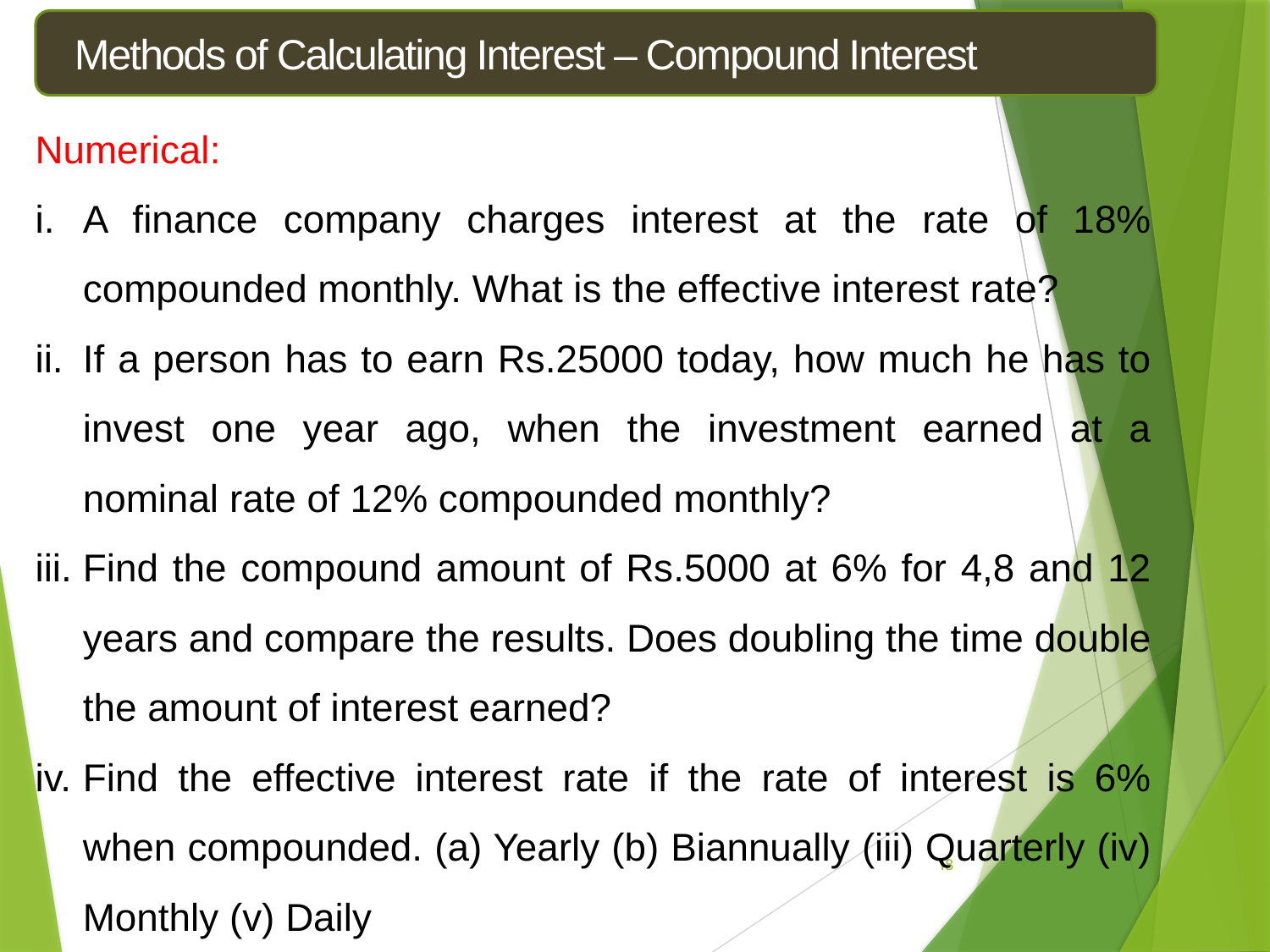

Methods of Calculating Interest – Compound Interest
Numerical:
A finance company charges interest at the rate of 18% compounded monthly. What is the effective interest rate?
If a person has to earn Rs.25000 today, how much he has to invest one year ago, when the investment earned at a nominal rate of 12% compounded monthly?
Find the compound amount of Rs.5000 at 6% for 4,8 and 12 years and compare the results. Does doubling the time double the amount of interest earned?
Find the effective interest rate if the rate of interest is 6% when compounded. (a) Yearly (b) Biannually (iii) Quarterly (iv) Monthly (v) Daily

18